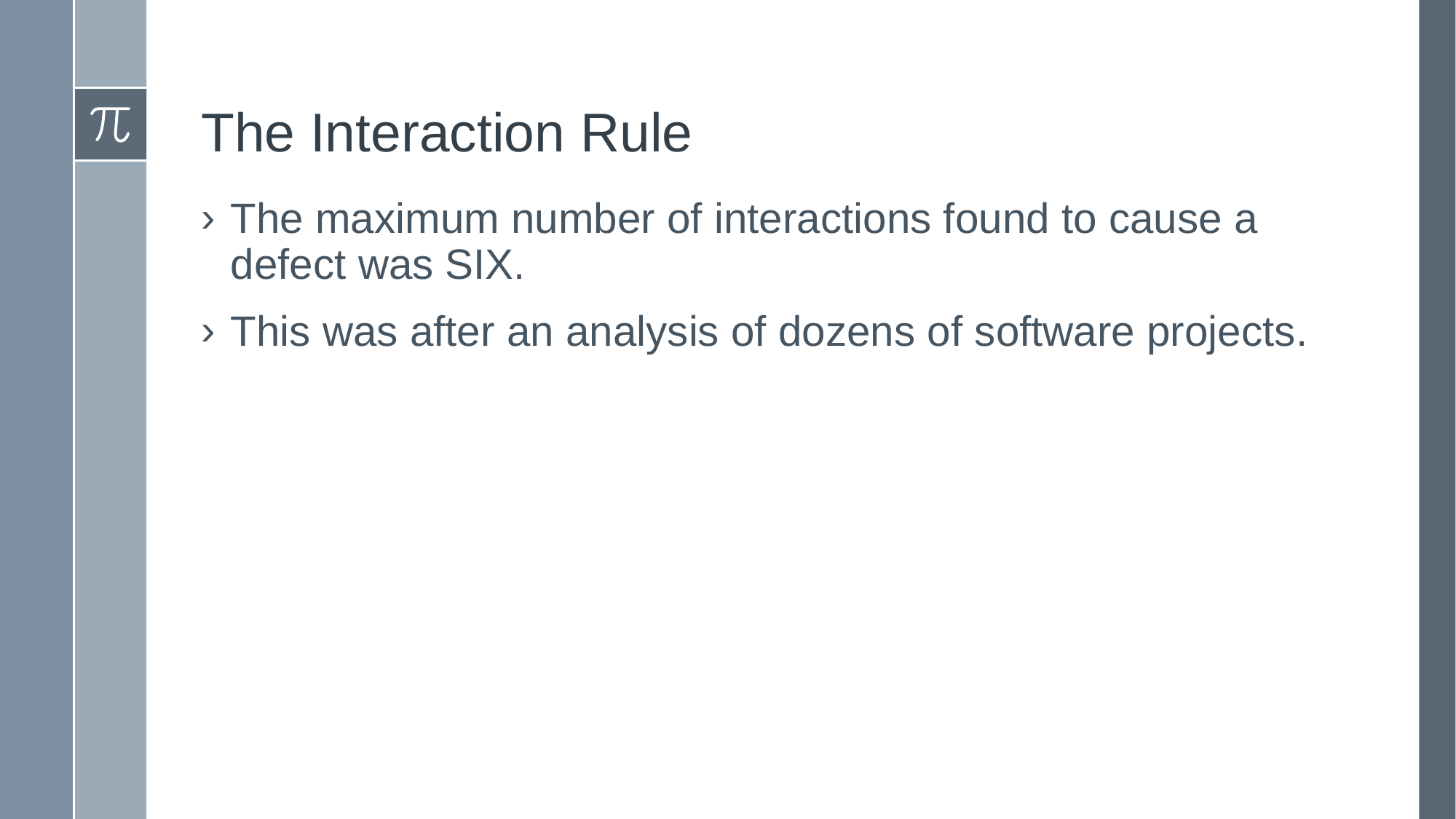

# The Interaction Rule
The maximum number of interactions found to cause a defect was SIX.
This was after an analysis of dozens of software projects.